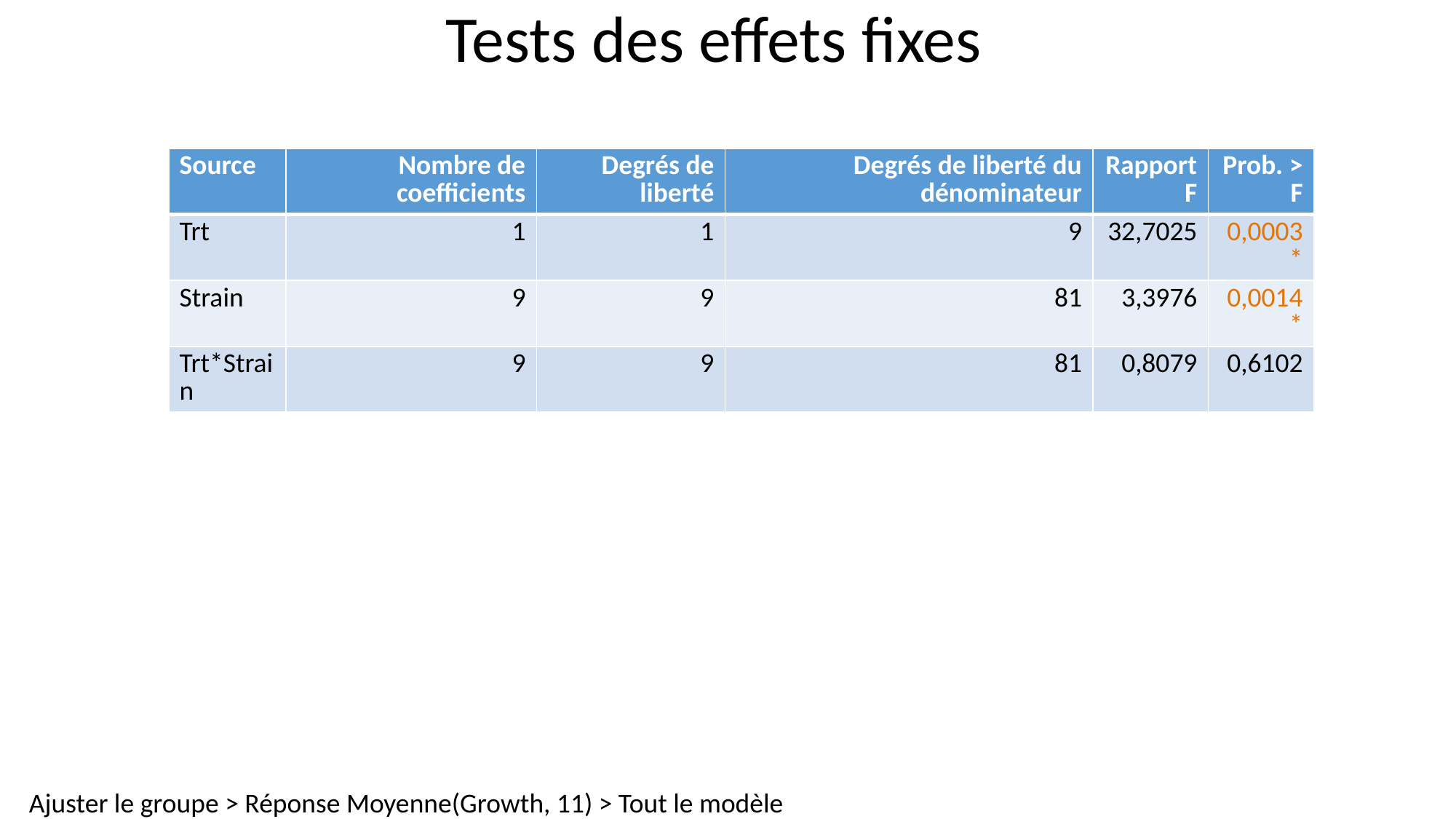

# Tests des effets fixes
| Source | Nombre de coefficients | Degrés de liberté | Degrés de liberté du dénominateur | Rapport F | Prob. > F |
| --- | --- | --- | --- | --- | --- |
| Trt | 1 | 1 | 9 | 32,7025 | 0,0003\* |
| Strain | 9 | 9 | 81 | 3,3976 | 0,0014\* |
| Trt\*Strain | 9 | 9 | 81 | 0,8079 | 0,6102 |
Ajuster le groupe > Réponse Moyenne(Growth, 11) > Tout le modèle